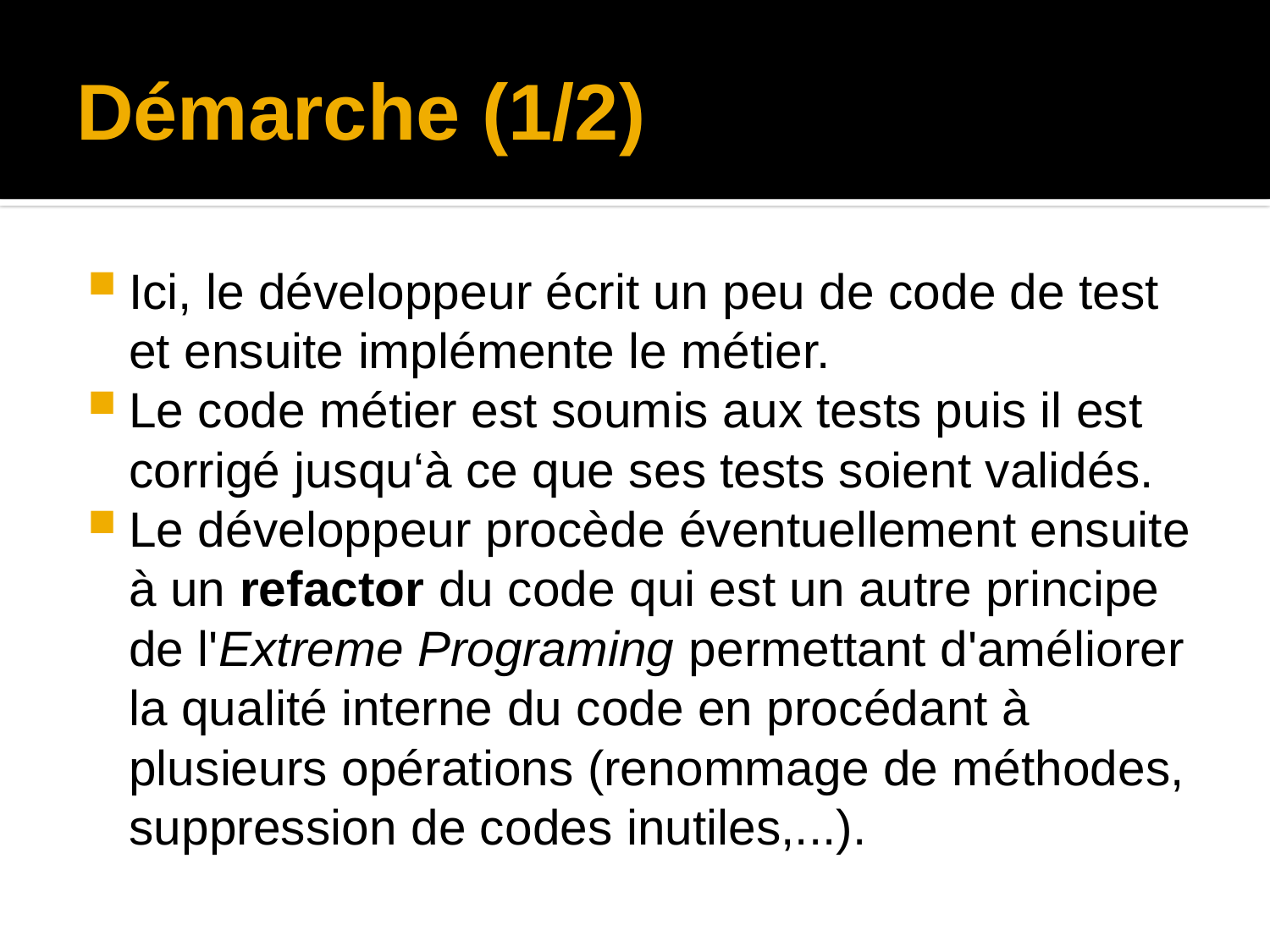

# Démarche (1/2)
Ici, le développeur écrit un peu de code de test et ensuite implémente le métier.
Le code métier est soumis aux tests puis il est corrigé jusqu‘à ce que ses tests soient validés.
Le développeur procède éventuellement ensuite à un refactor du code qui est un autre principe de l'Extreme Programing permettant d'améliorer la qualité interne du code en procédant à plusieurs opérations (renommage de méthodes, suppression de codes inutiles,...).